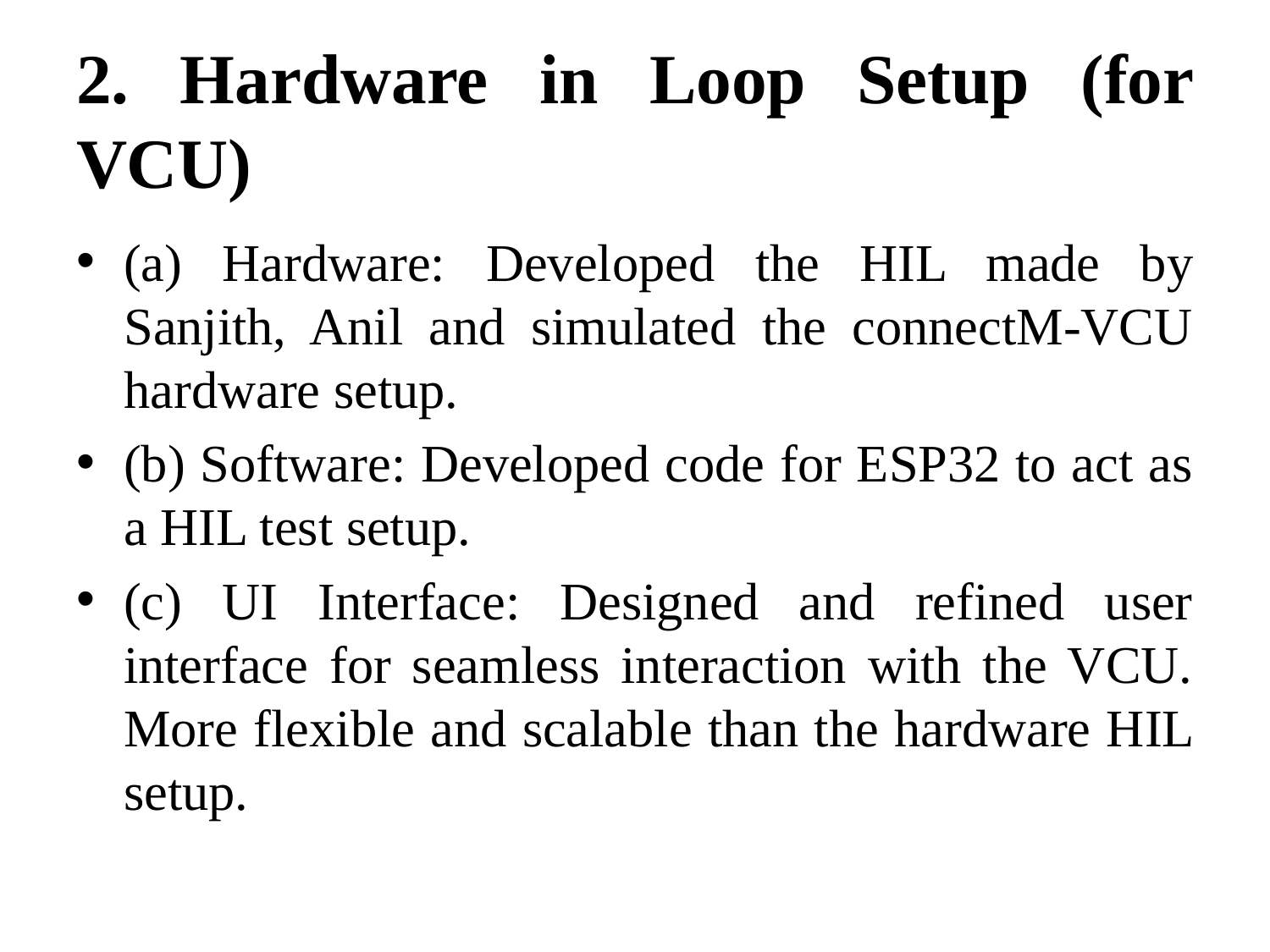

# 2. Hardware in Loop Setup (for VCU)
(a) Hardware: Developed the HIL made by Sanjith, Anil and simulated the connectM-VCU hardware setup.
(b) Software: Developed code for ESP32 to act as a HIL test setup.
(c) UI Interface: Designed and refined user interface for seamless interaction with the VCU. More flexible and scalable than the hardware HIL setup.